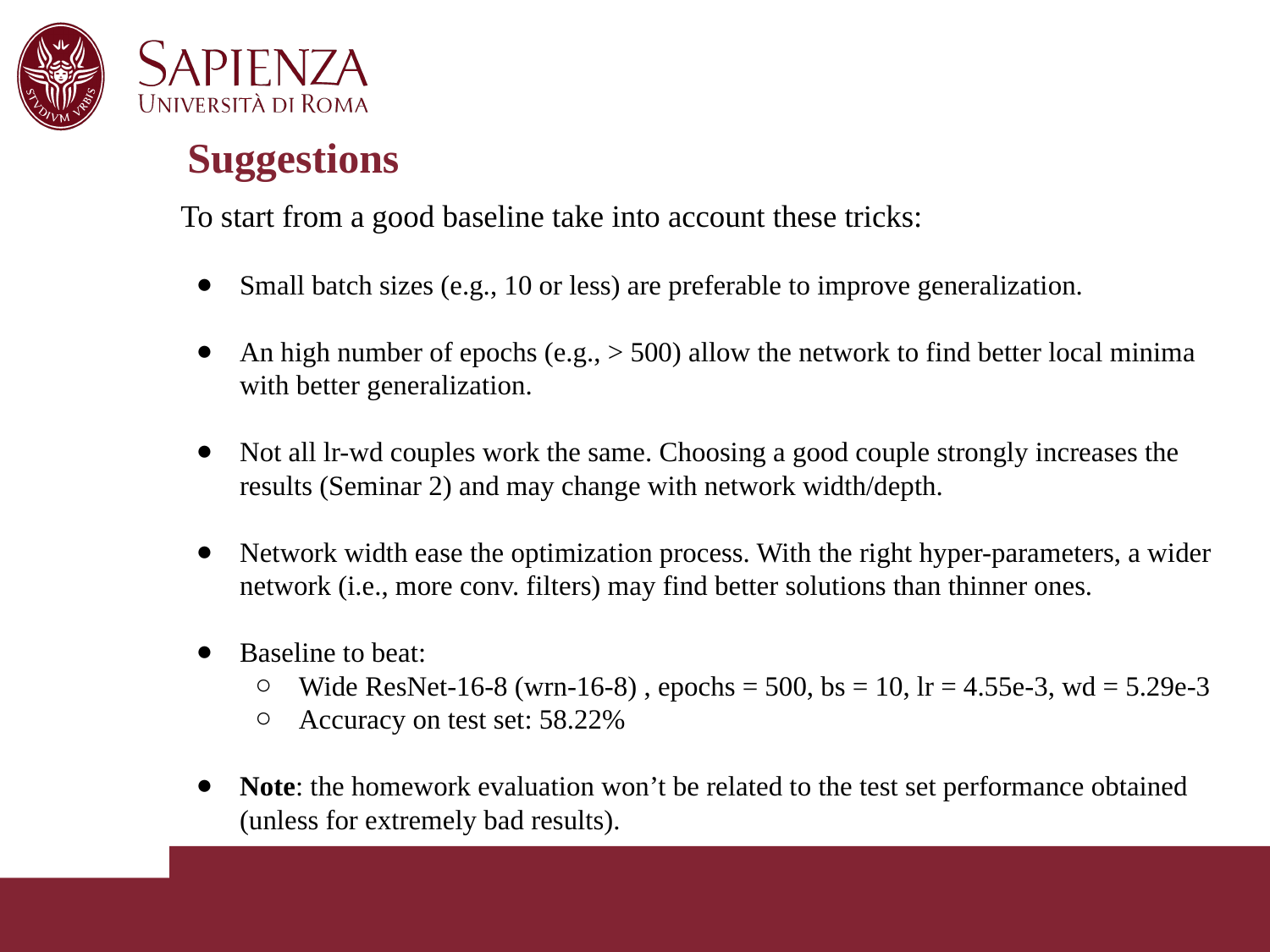

# Suggestions
To start from a good baseline take into account these tricks:

Small batch sizes (e.g., 10 or less) are preferable to improve generalization.

An high number of epochs (e.g., > 500) allow the network to find better local minima with better generalization.

Not all lr-wd couples work the same. Choosing a good couple strongly increases the results (Seminar 2) and may change with network width/depth.

Network width ease the optimization process. With the right hyper-parameters, a wider network (i.e., more conv. filters) may find better solutions than thinner ones.

Baseline to beat:
Wide ResNet-16-8 (wrn-16-8) , epochs = 500, bs = 10, lr = 4.55e-3, wd = 5.29e-3
Accuracy on test set: 58.22%

Note: the homework evaluation won’t be related to the test set performance obtained (unless for extremely bad results).